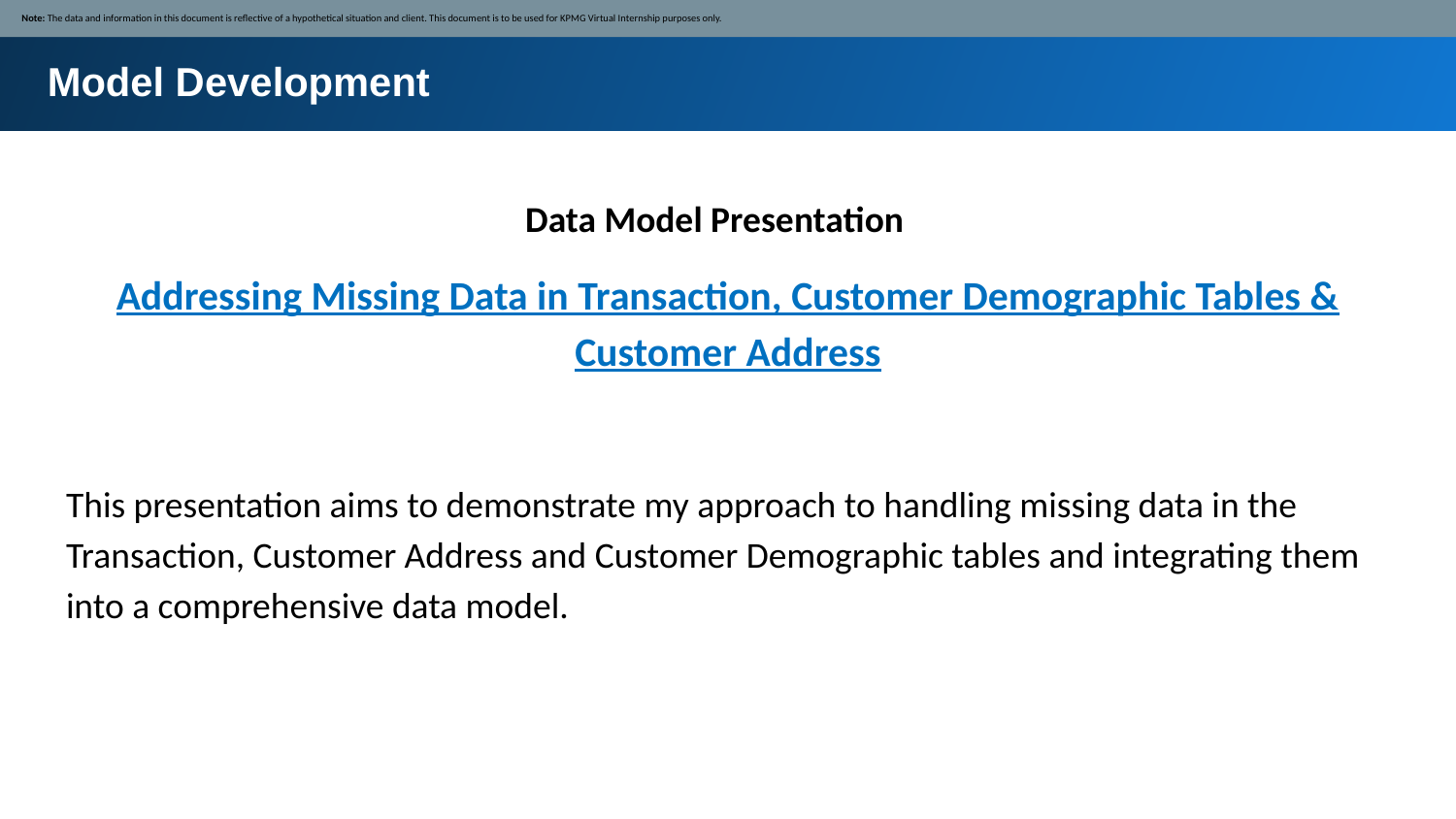

Note: The data and information in this document is reflective of a hypothetical situation and client. This document is to be used for KPMG Virtual Internship purposes only.
Model Development
Data Model Presentation
Addressing Missing Data in Transaction, Customer Demographic Tables & Customer Address
This presentation aims to demonstrate my approach to handling missing data in the Transaction, Customer Address and Customer Demographic tables and integrating them into a comprehensive data model.